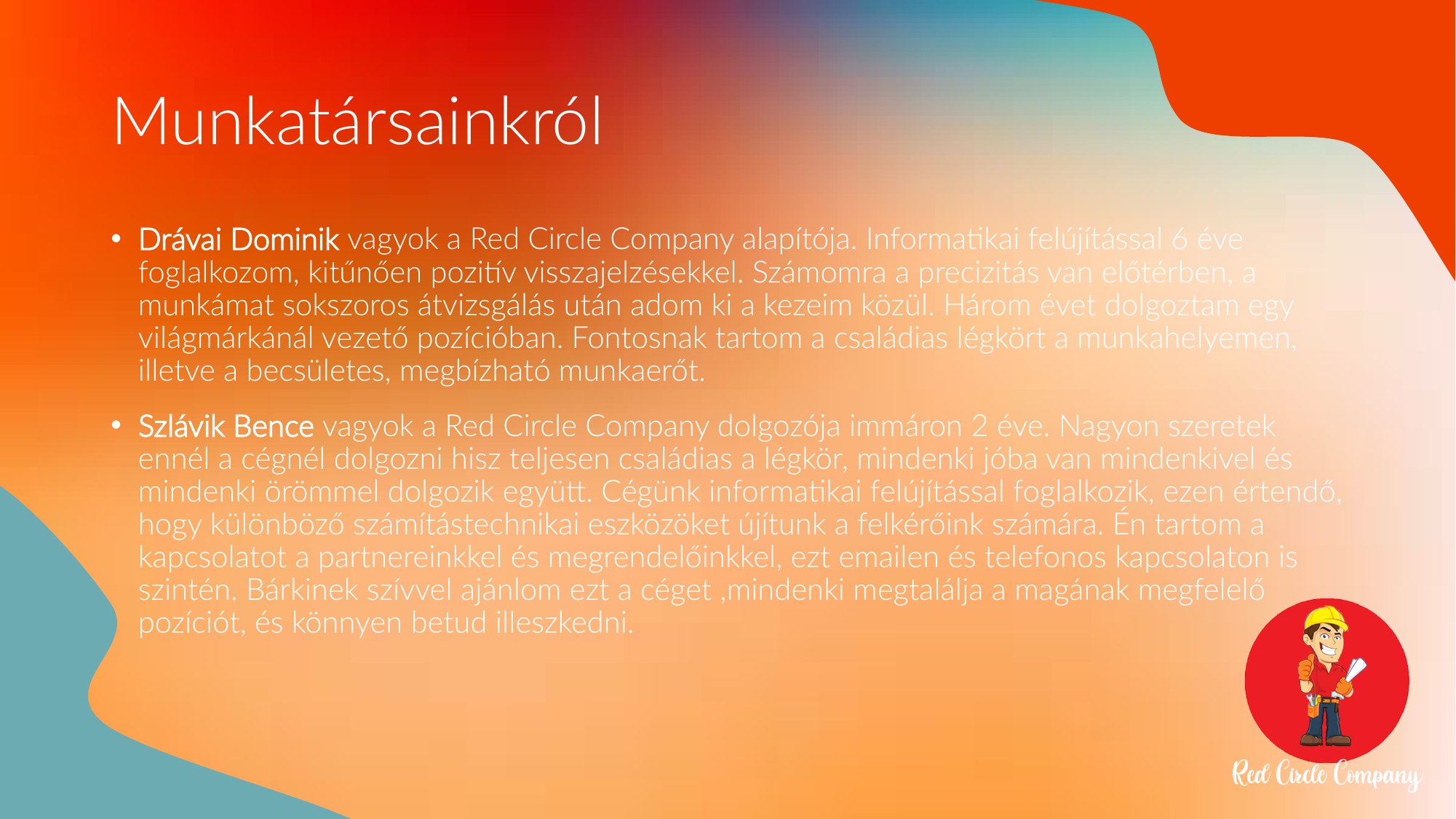

# Munkatársainkról
Drávai Dominik vagyok a Red Circle Company alapítója. Informatikai felújítással 6 éve foglalkozom, kitűnően pozitív visszajelzésekkel. Számomra a precizitás van előtérben, a munkámat sokszoros átvizsgálás után adom ki a kezeim közül. Három évet dolgoztam egy világmárkánál vezető pozícióban. Fontosnak tartom a családias légkört a munkahelyemen, illetve a becsületes, megbízható munkaerőt.
Szlávik Bence vagyok a Red Circle Company dolgozója immáron 2 éve. Nagyon szeretek ennél a cégnél dolgozni hisz teljesen családias a légkör, mindenki jóba van mindenkivel és mindenki örömmel dolgozik együtt. Cégünk informatikai felújítással foglalkozik, ezen értendő, hogy különböző számítástechnikai eszközöket újítunk a felkérőink számára. Én tartom a kapcsolatot a partnereinkkel és megrendelőinkkel, ezt emailen és telefonos kapcsolaton is szintén. Bárkinek szívvel ajánlom ezt a céget ,mindenki megtalálja a magának megfelelő pozíciót, és könnyen betud illeszkedni.